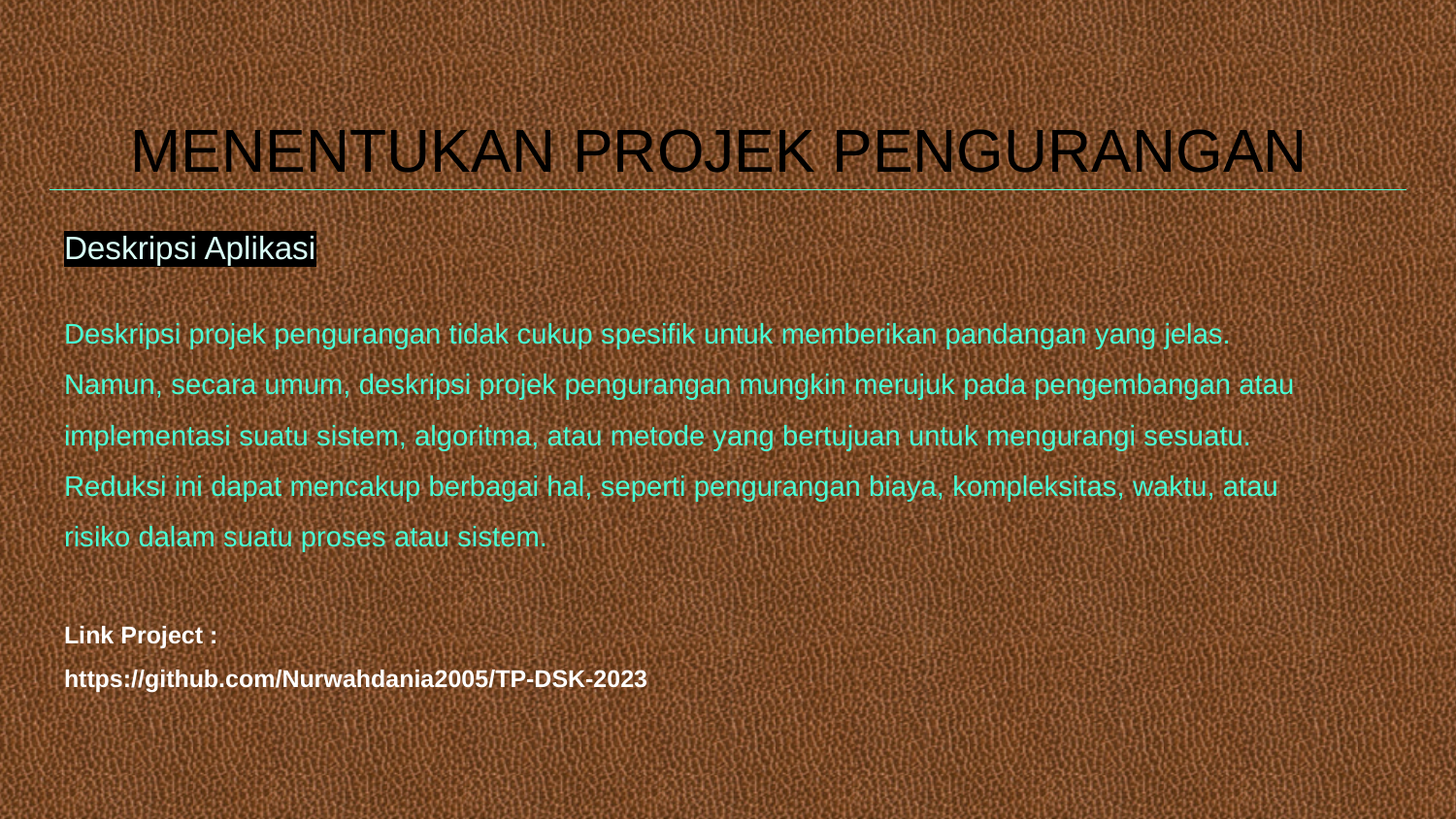

# MENENTUKAN PROJEK PENGURANGAN
Deskripsi Aplikasi
Deskripsi projek pengurangan tidak cukup spesifik untuk memberikan pandangan yang jelas. Namun, secara umum, deskripsi projek pengurangan mungkin merujuk pada pengembangan atau implementasi suatu sistem, algoritma, atau metode yang bertujuan untuk mengurangi sesuatu. Reduksi ini dapat mencakup berbagai hal, seperti pengurangan biaya, kompleksitas, waktu, atau risiko dalam suatu proses atau sistem.
Link Project :
https://github.com/Nurwahdania2005/TP-DSK-2023